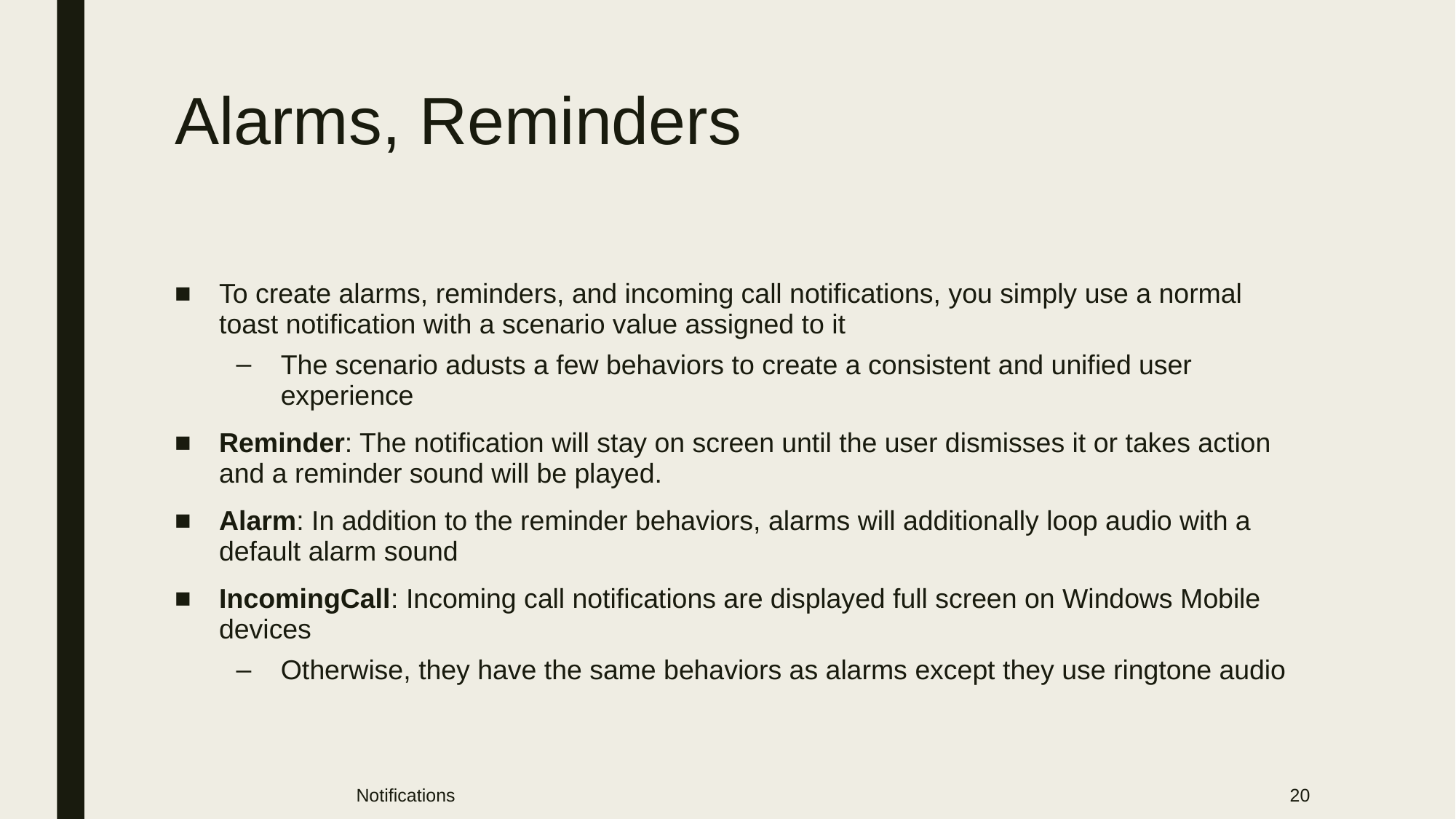

# Alarms, Reminders
To create alarms, reminders, and incoming call notifications, you simply use a normal toast notification with a scenario value assigned to it
The scenario adusts a few behaviors to create a consistent and unified user experience
Reminder: The notification will stay on screen until the user dismisses it or takes action and a reminder sound will be played.
Alarm: In addition to the reminder behaviors, alarms will additionally loop audio with a default alarm sound
IncomingCall: Incoming call notifications are displayed full screen on Windows Mobile devices
Otherwise, they have the same behaviors as alarms except they use ringtone audio
Notifications
20